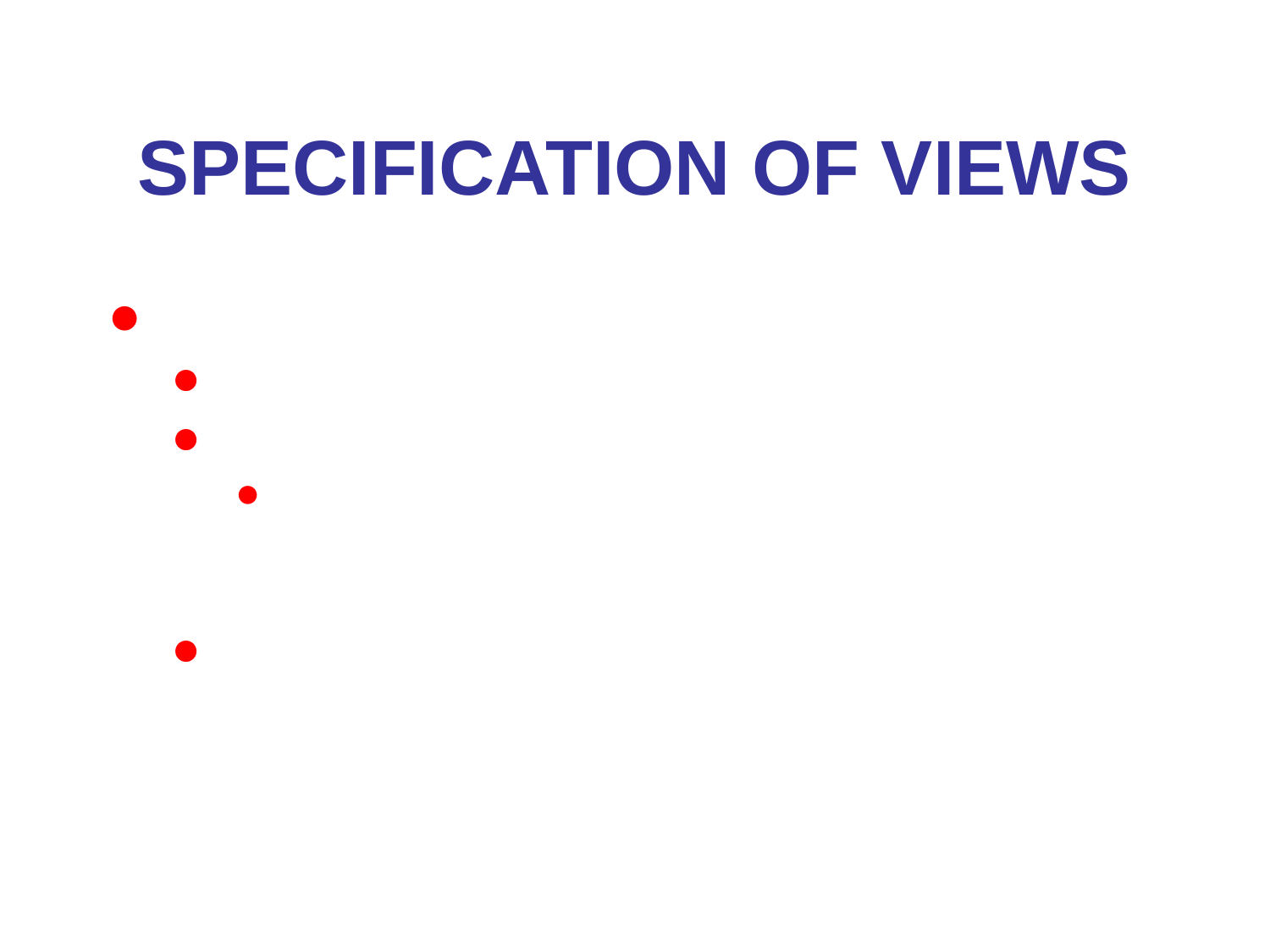

# Specification of Views
 SQL command: CREATE VIEW
a view (virtual table) name
(a possible list of attribute names)
renaming, when arithmetic operations are specified or when we want the names to be different from the attributes in the base relations
a query to specify the table contents
*